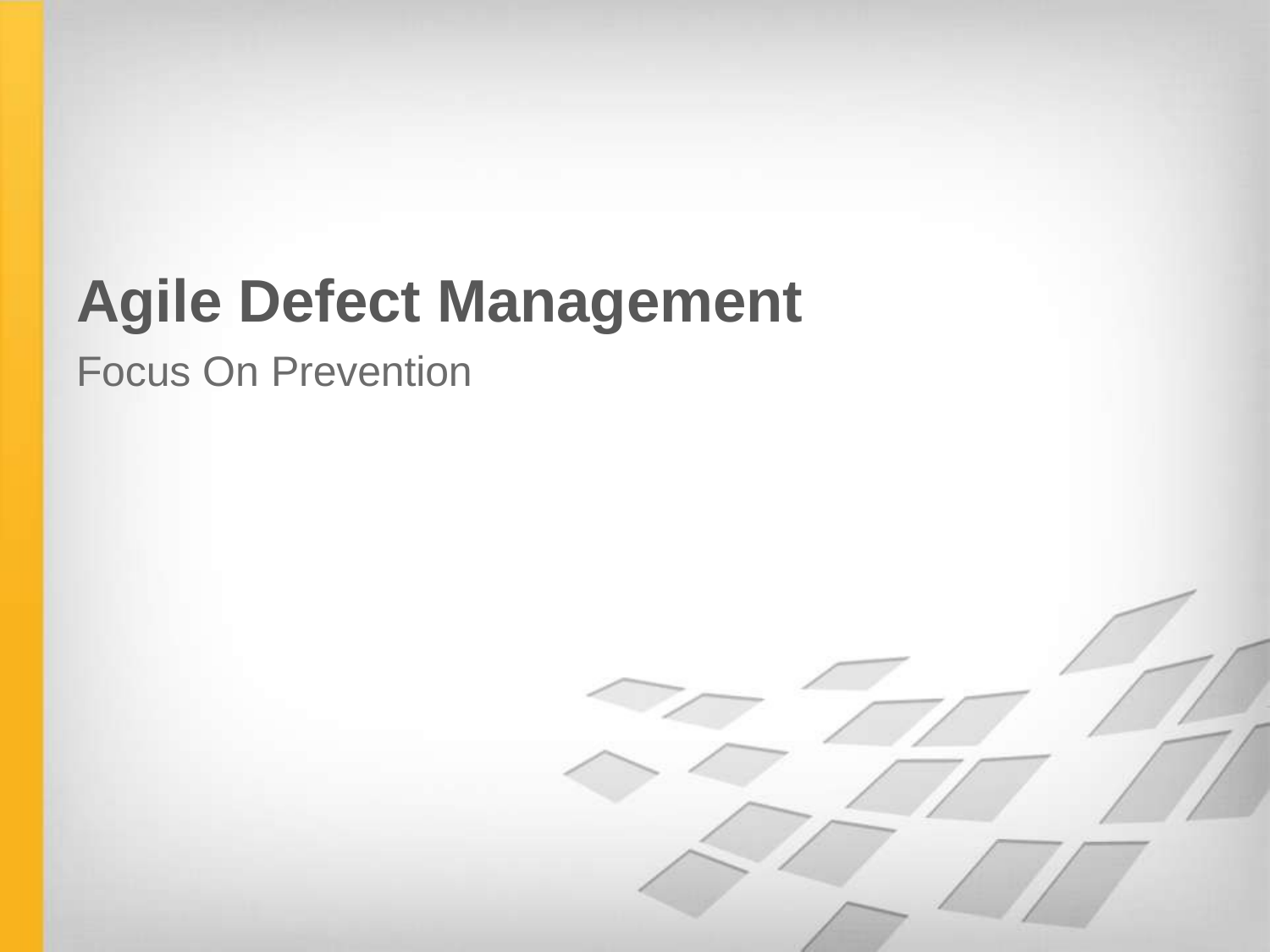

# Agile Defect Management
Focus On Prevention